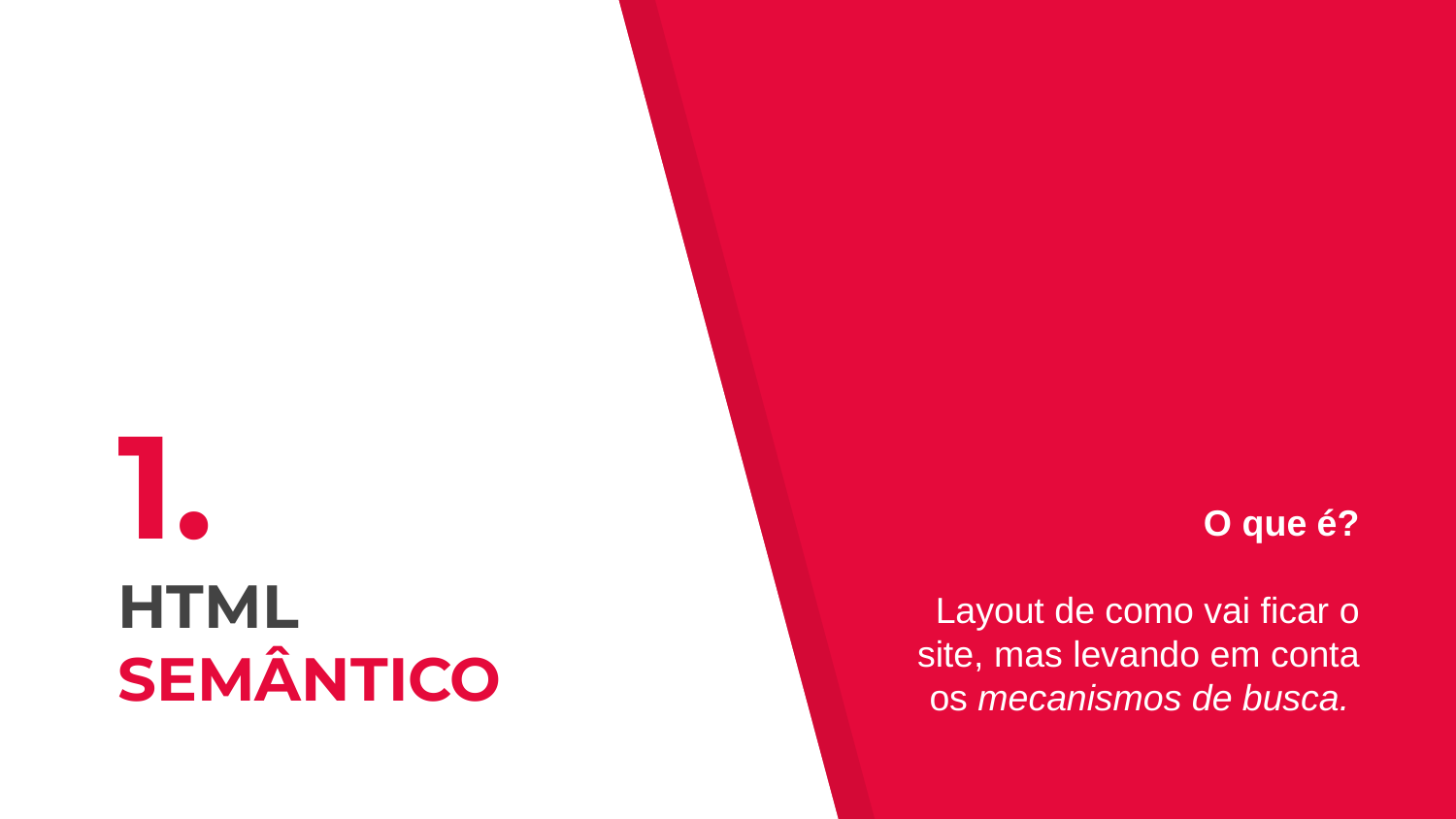

# 1.
HTML
SEMÂNTICO
O que é?

Layout de como vai ficar o site, mas levando em conta os mecanismos de busca.